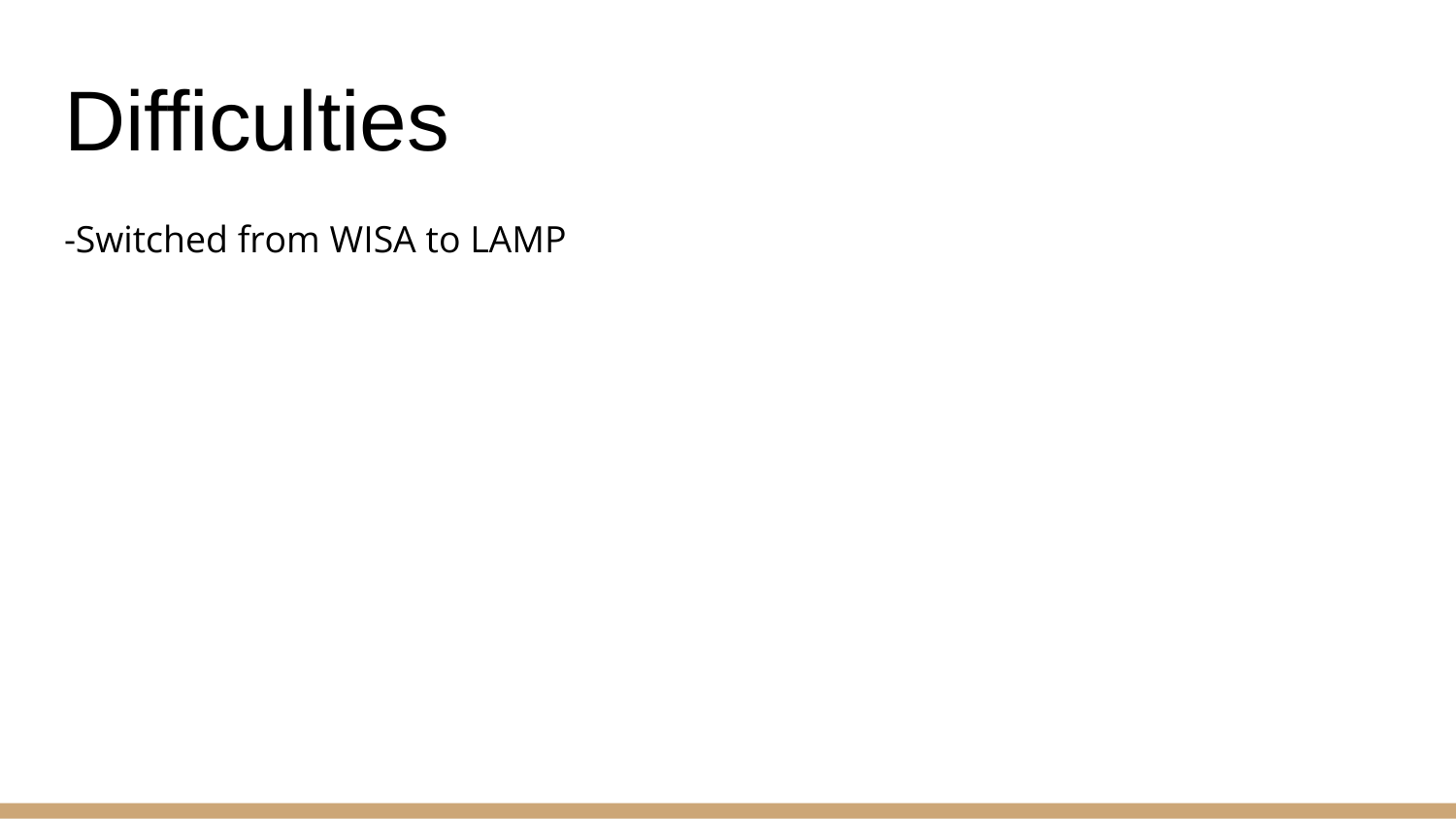

# Difficulties
-Switched from WISA to LAMP